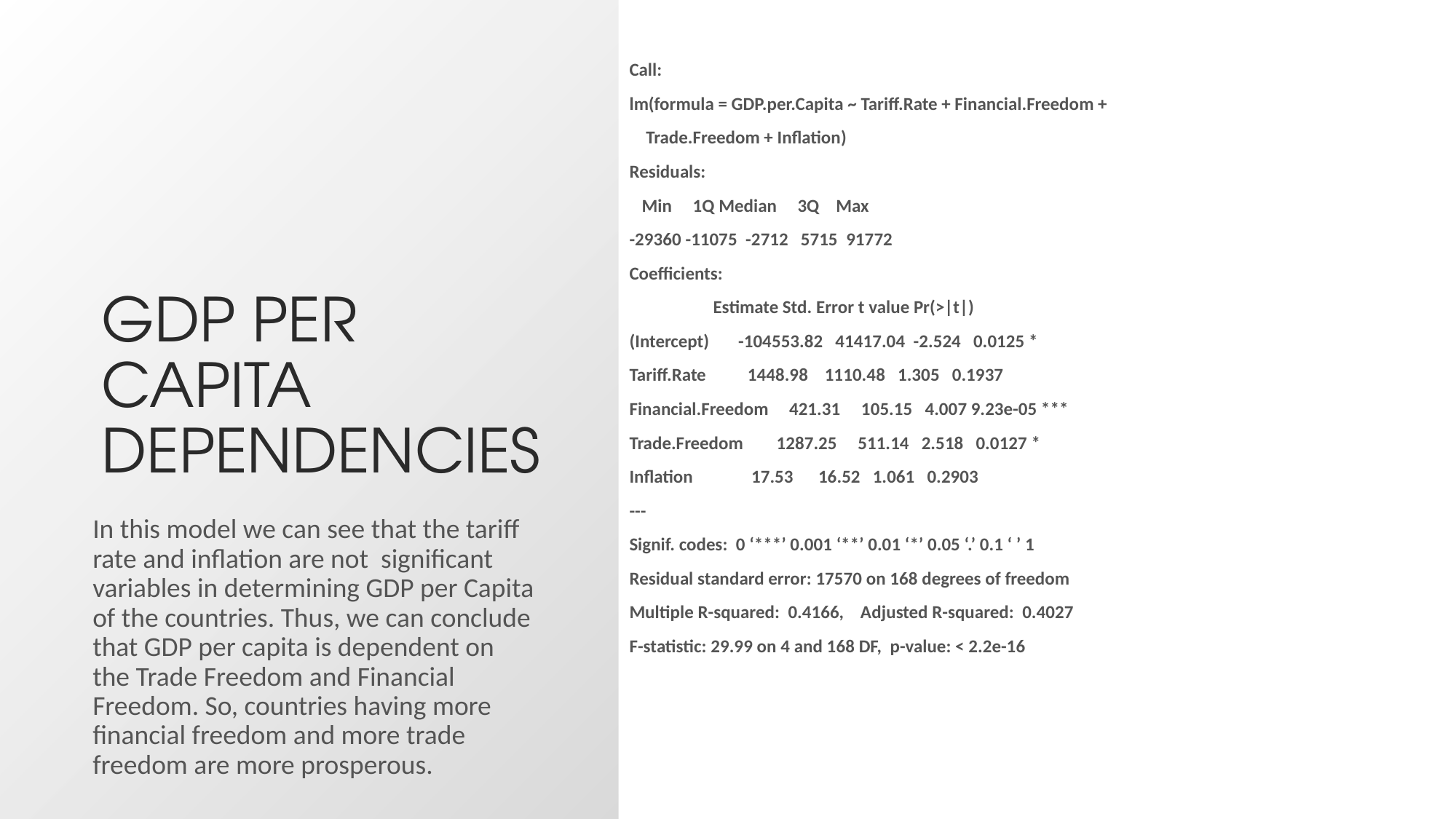

Call:
lm(formula = GDP.per.Capita ~ Tariff.Rate + Financial.Freedom +
    Trade.Freedom + Inflation)
Residuals:
   Min     1Q Median     3Q    Max
-29360 -11075  -2712   5715  91772
Coefficients:
                    Estimate Std. Error t value Pr(>|t|)
(Intercept)       -104553.82   41417.04  -2.524   0.0125 *
Tariff.Rate          1448.98    1110.48   1.305   0.1937
Financial.Freedom     421.31     105.15   4.007 9.23e-05 ***
Trade.Freedom        1287.25     511.14   2.518   0.0127 *
Inflation              17.53      16.52   1.061   0.2903
---
Signif. codes:  0 ‘***’ 0.001 ‘**’ 0.01 ‘*’ 0.05 ‘.’ 0.1 ‘ ’ 1
Residual standard error: 17570 on 168 degrees of freedom
Multiple R-squared:  0.4166,    Adjusted R-squared:  0.4027
F-statistic: 29.99 on 4 and 168 DF,  p-value: < 2.2e-16

# GDP per capita Dependencies
In this model we can see that the tariff rate and inflation are not  significant variables in determining GDP per Capita of the countries. Thus, we can conclude that GDP per capita is dependent on the Trade Freedom and Financial Freedom. So, countries having more financial freedom and more trade freedom are more prosperous.